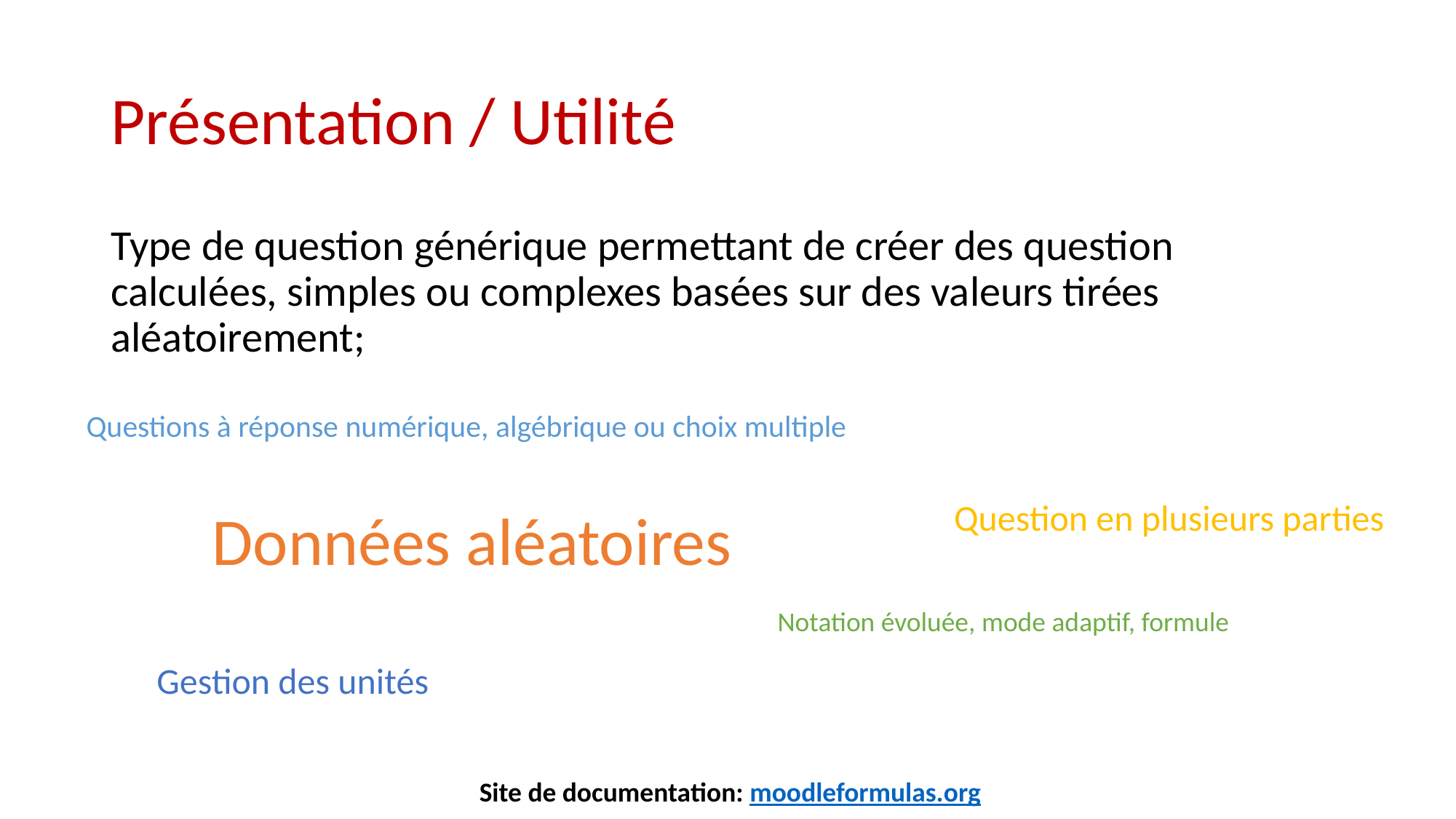

# Présentation / Utilité
Type de question générique permettant de créer des question calculées, simples ou complexes basées sur des valeurs tirées aléatoirement;

Questions à réponse numérique, algébrique ou choix multiple
Question en plusieurs parties
Données aléatoires
Notation évoluée, mode adaptif, formule
Gestion des unités
Site de documentation: moodleformulas.org